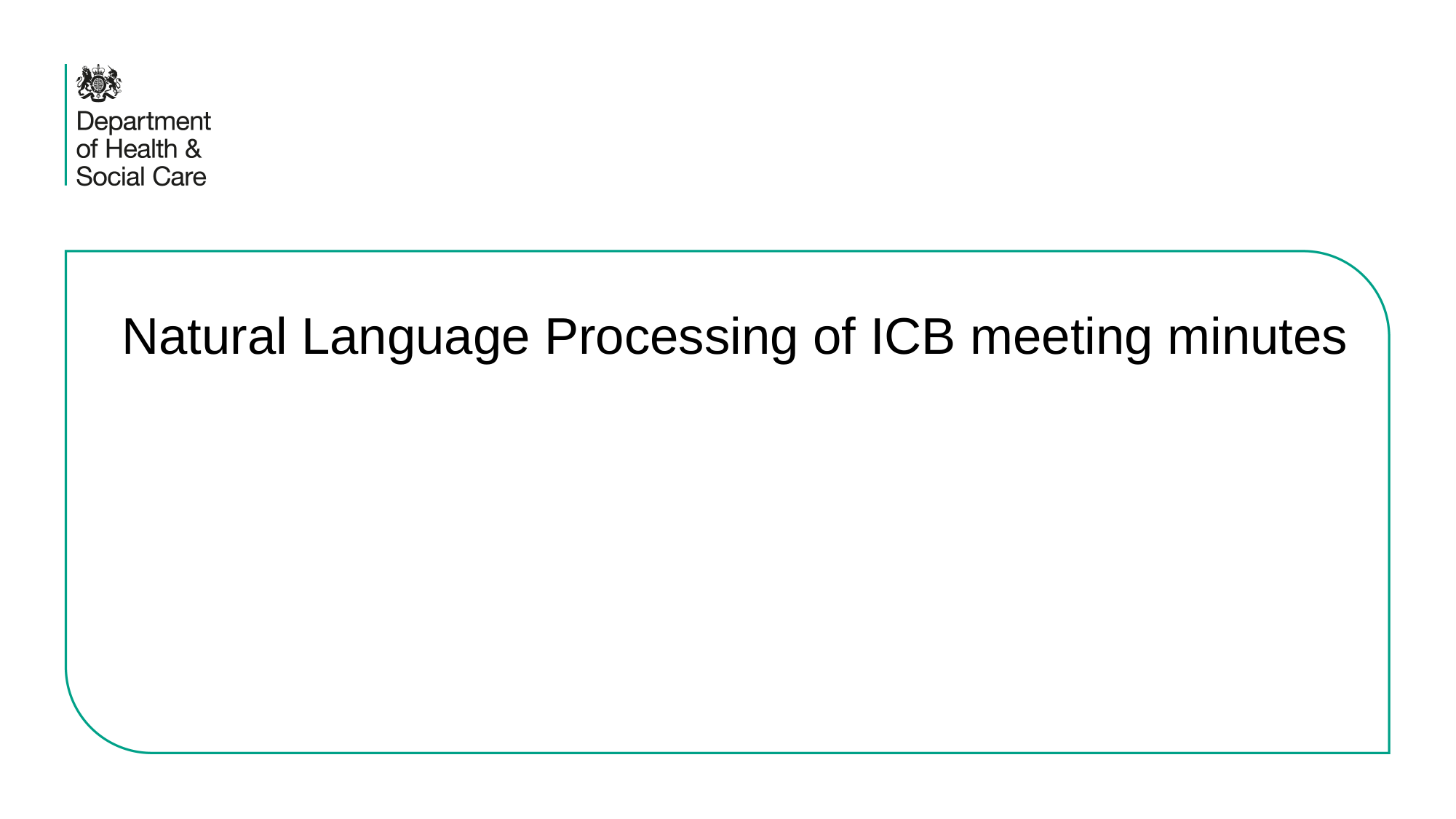

# Natural Language Processing of ICB meeting minutes